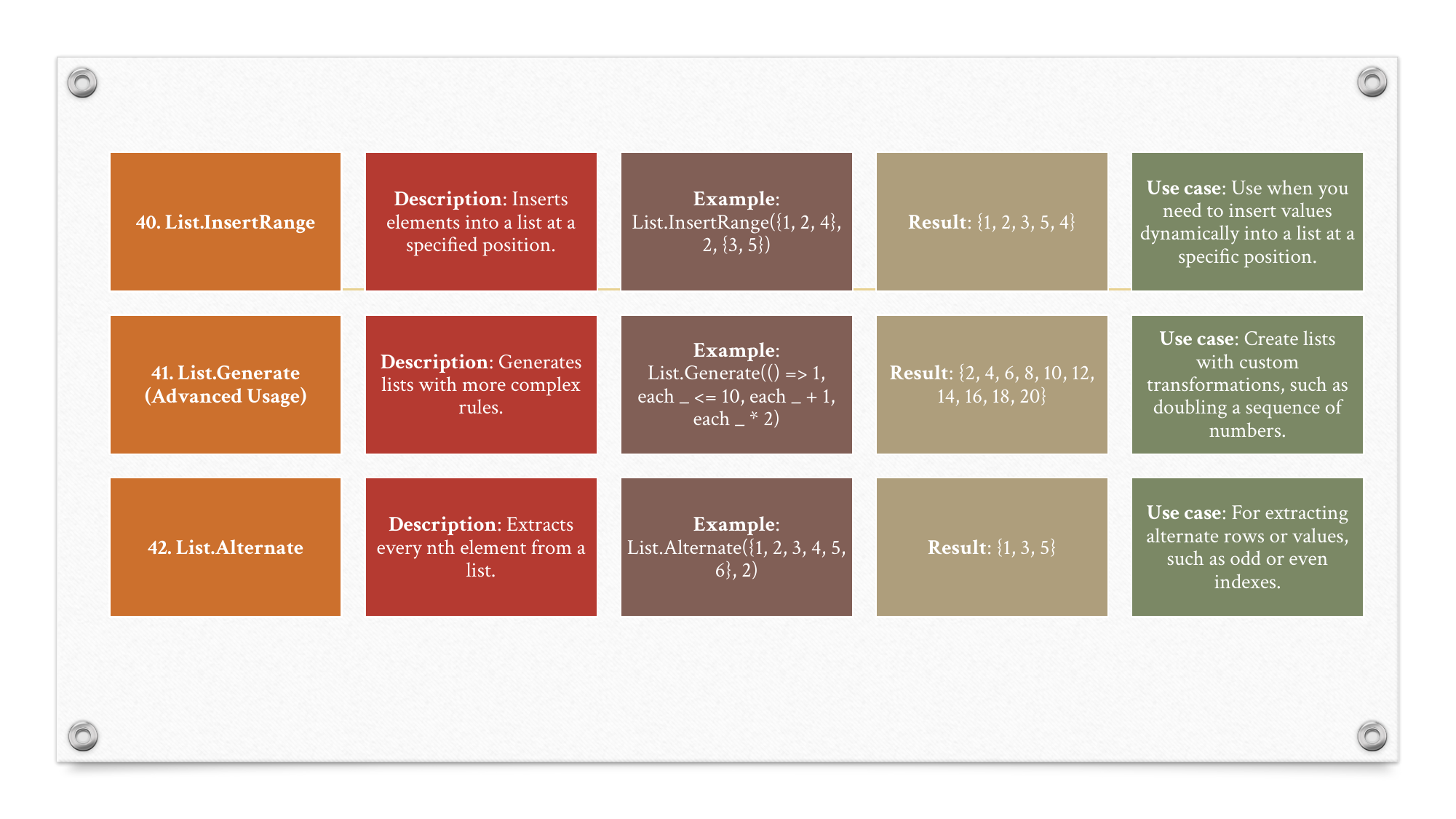

40. List.InsertRange
Description: Inserts elements into a list at a specified position.
Example: List.InsertRange({1, 2, 4}, 2, {3, 5})
Result: {1, 2, 3, 5, 4}
Use case: Use when you need to insert values dynamically into a list at a specific position.
41. List.Generate (Advanced Usage)
Description: Generates lists with more complex rules.
Example: List.Generate(() => 1, each _ <= 10, each _ + 1, each _ * 2)
Result: {2, 4, 6, 8, 10, 12, 14, 16, 18, 20}
Use case: Create lists with custom transformations, such as doubling a sequence of numbers.
42. List.Alternate
Description: Extracts every nth element from a list.
Example: List.Alternate({1, 2, 3, 4, 5, 6}, 2)
Result: {1, 3, 5}
Use case: For extracting alternate rows or values, such as odd or even indexes.